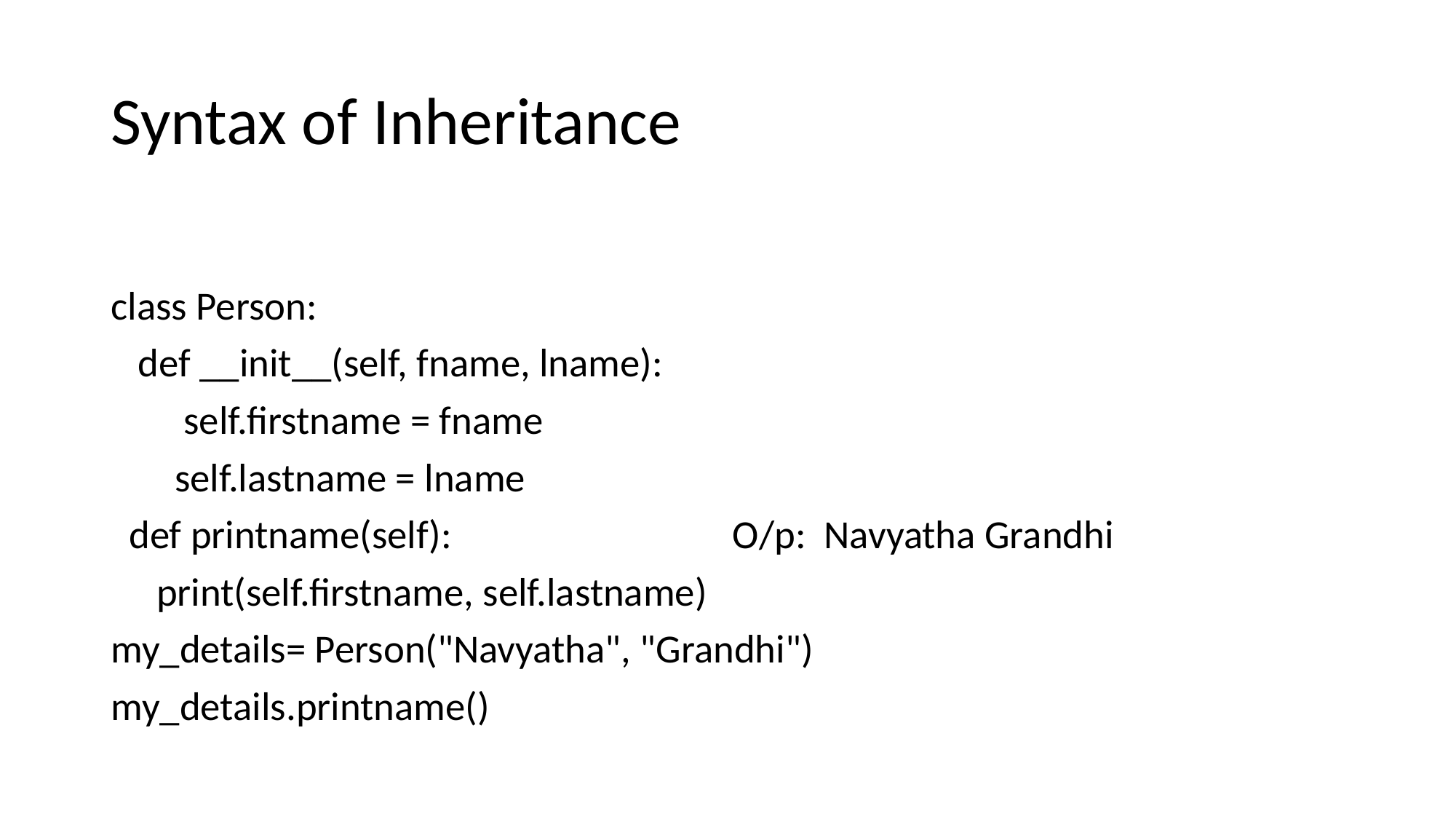

# Syntax of Inheritance

class Person:
   def __init__(self, fname, lname):
        self.firstname = fname
       self.lastname = lname
  def printname(self):                               O/p:  Navyatha Grandhi
     print(self.firstname, self.lastname)
my_details= Person("Navyatha", "Grandhi")
my_details.printname()